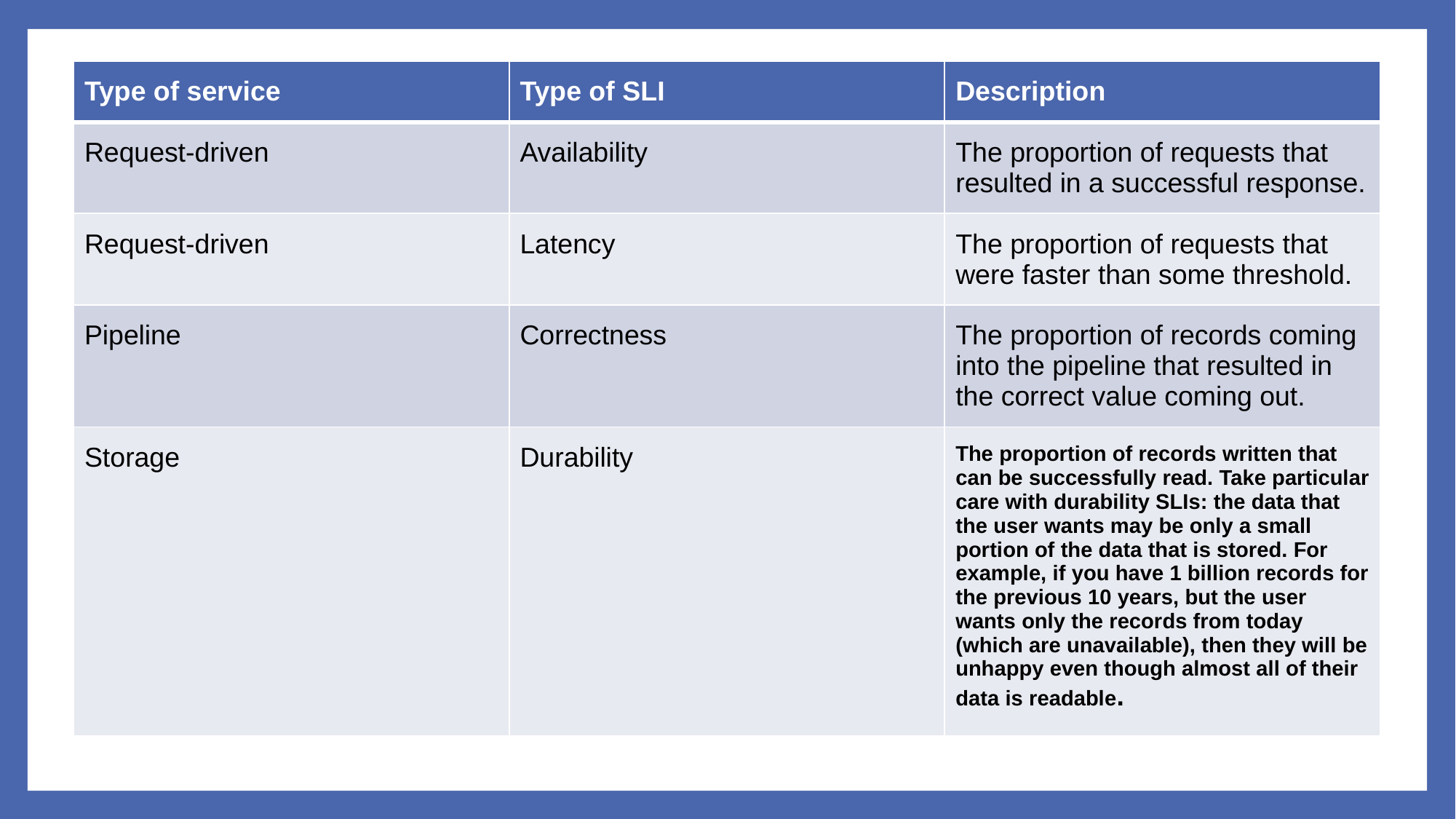

| Type of service | Type of SLI | Description |
| --- | --- | --- |
| Request-driven | Availability | The proportion of requests that resulted in a successful response. |
| Request-driven | Latency | The proportion of requests that were faster than some threshold. |
| Pipeline | Correctness | The proportion of records coming into the pipeline that resulted in the correct value coming out. |
| Storage | Durability | The proportion of records written that can be successfully read. Take particular care with durability SLIs: the data that the user wants may be only a small portion of the data that is stored. For example, if you have 1 billion records for the previous 10 years, but the user wants only the records from today (which are unavailable), then they will be unhappy even though almost all of their data is readable. |